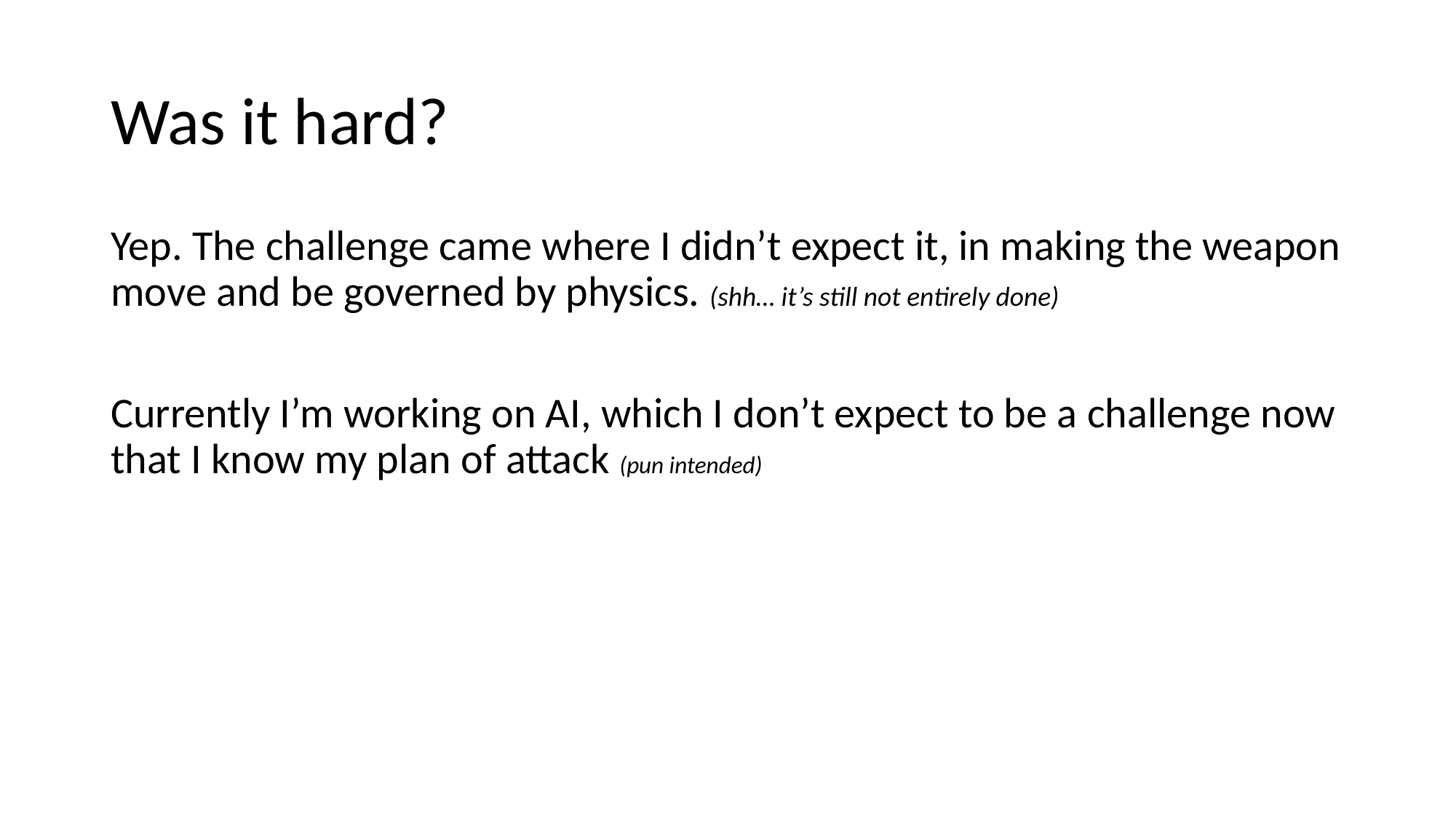

# Was it hard?
Yep. The challenge came where I didn’t expect it, in making the weapon move and be governed by physics. (shh… it’s still not entirely done)

Currently I’m working on AI, which I don’t expect to be a challenge now that I know my plan of attack (pun intended)